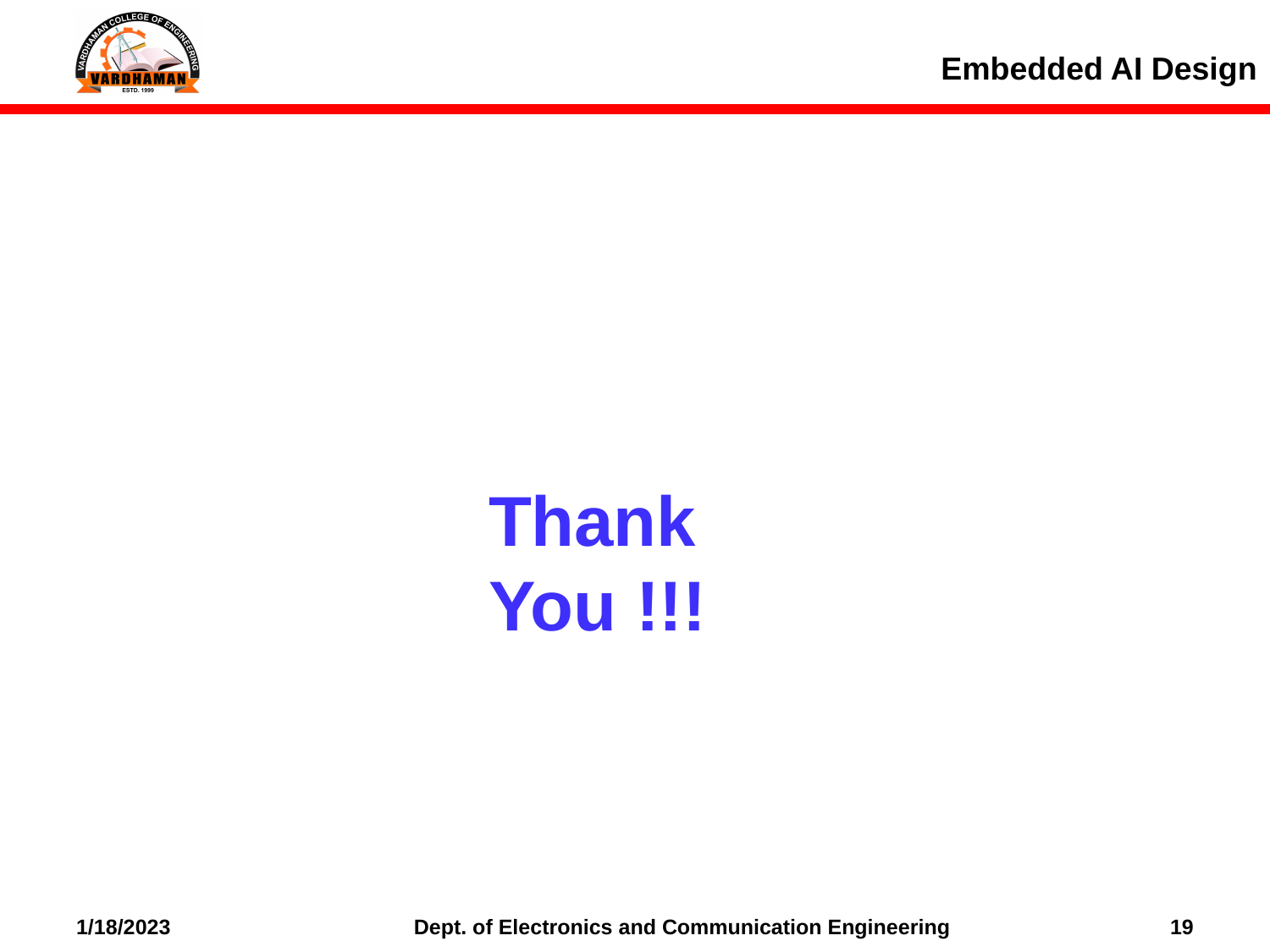

Embedded AI Design
Thank You !!!
Dept. of Electronics and Communication Engineering
1/18/2023
19